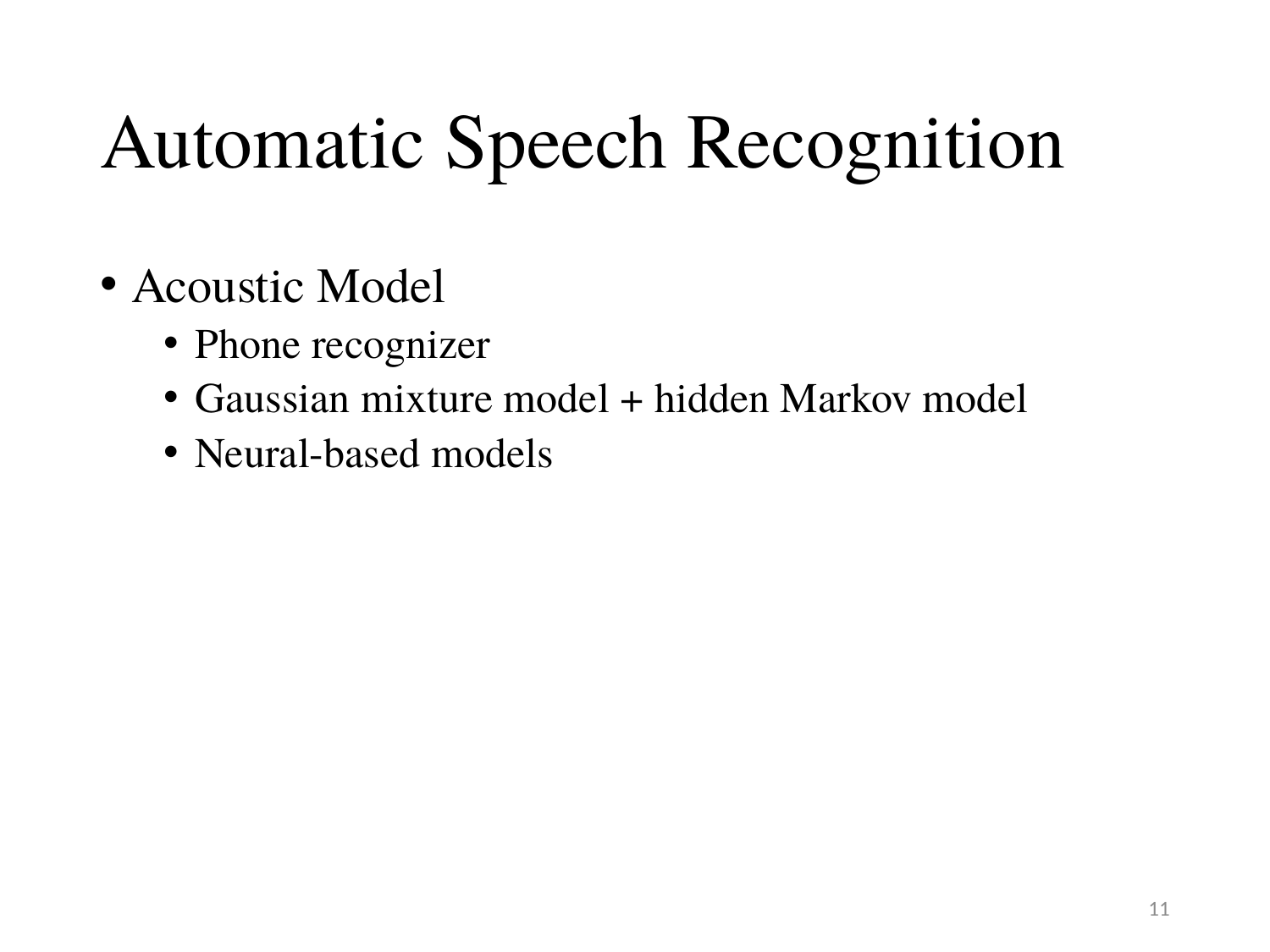

# Automatic Speech Recognition
Acoustic Model
Phone recognizer
Gaussian mixture model + hidden Markov model
Neural-based models

11